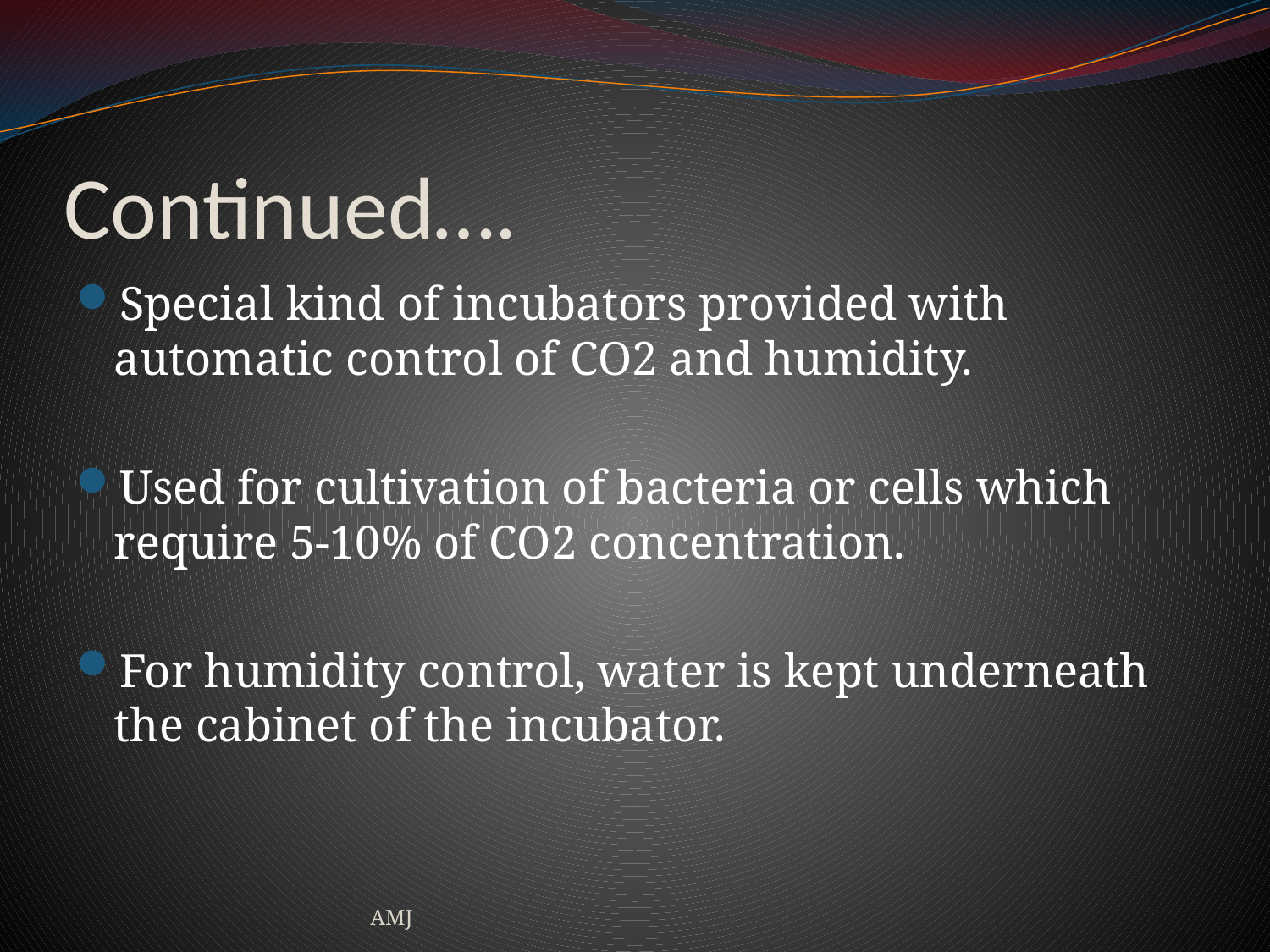

# Continued….
Special kind of incubators provided with automatic control of CO2 and humidity.

Used for cultivation of bacteria or cells which require 5-10% of CO2 concentration.

For humidity control, water is kept underneath the cabinet of the incubator.
AMJ